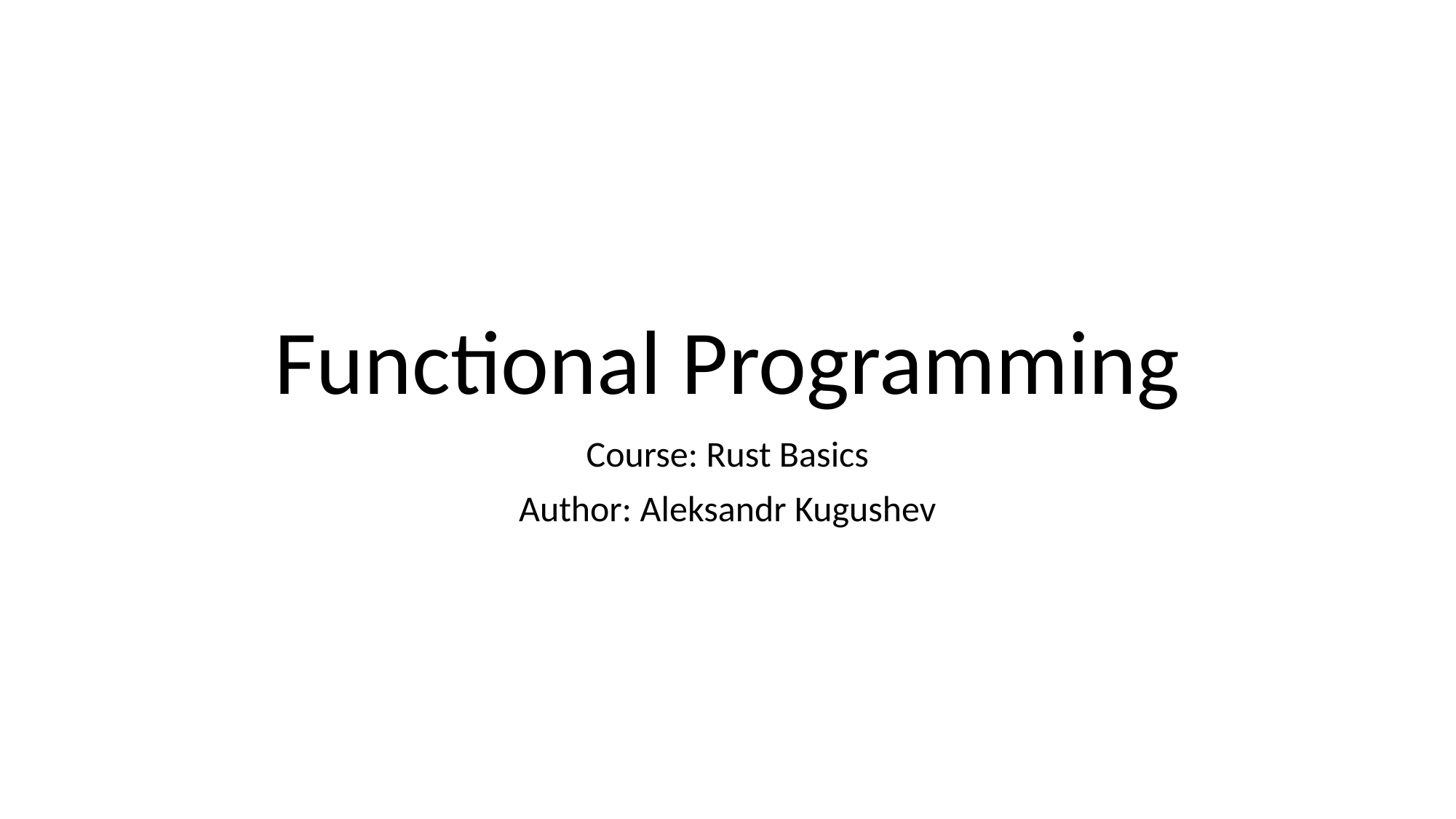

# Functional Programming
Course: Rust Basics
Author: Aleksandr Kugushev